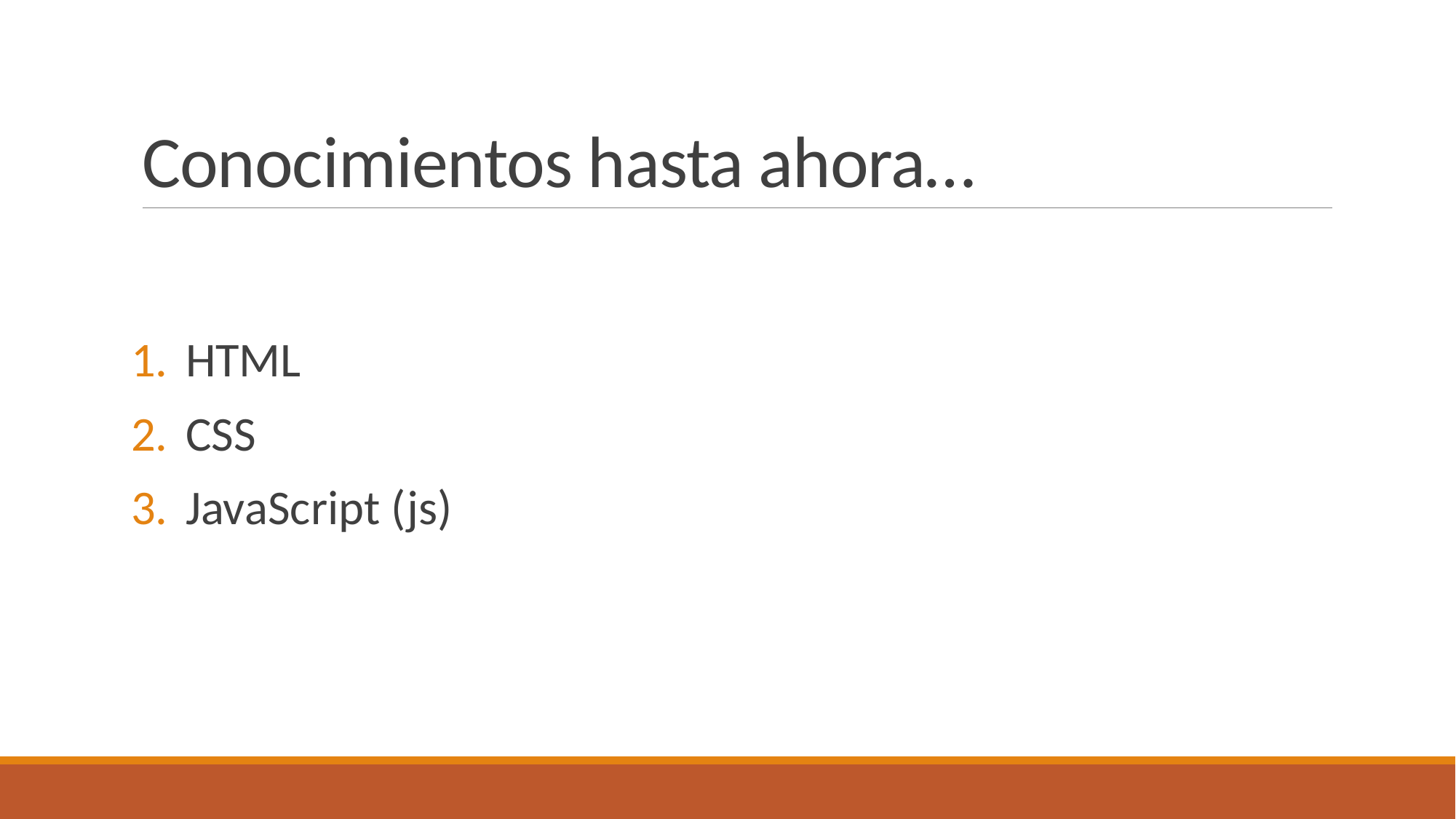

# Conocimientos hasta ahora…
HTML
CSS
JavaScript (js)